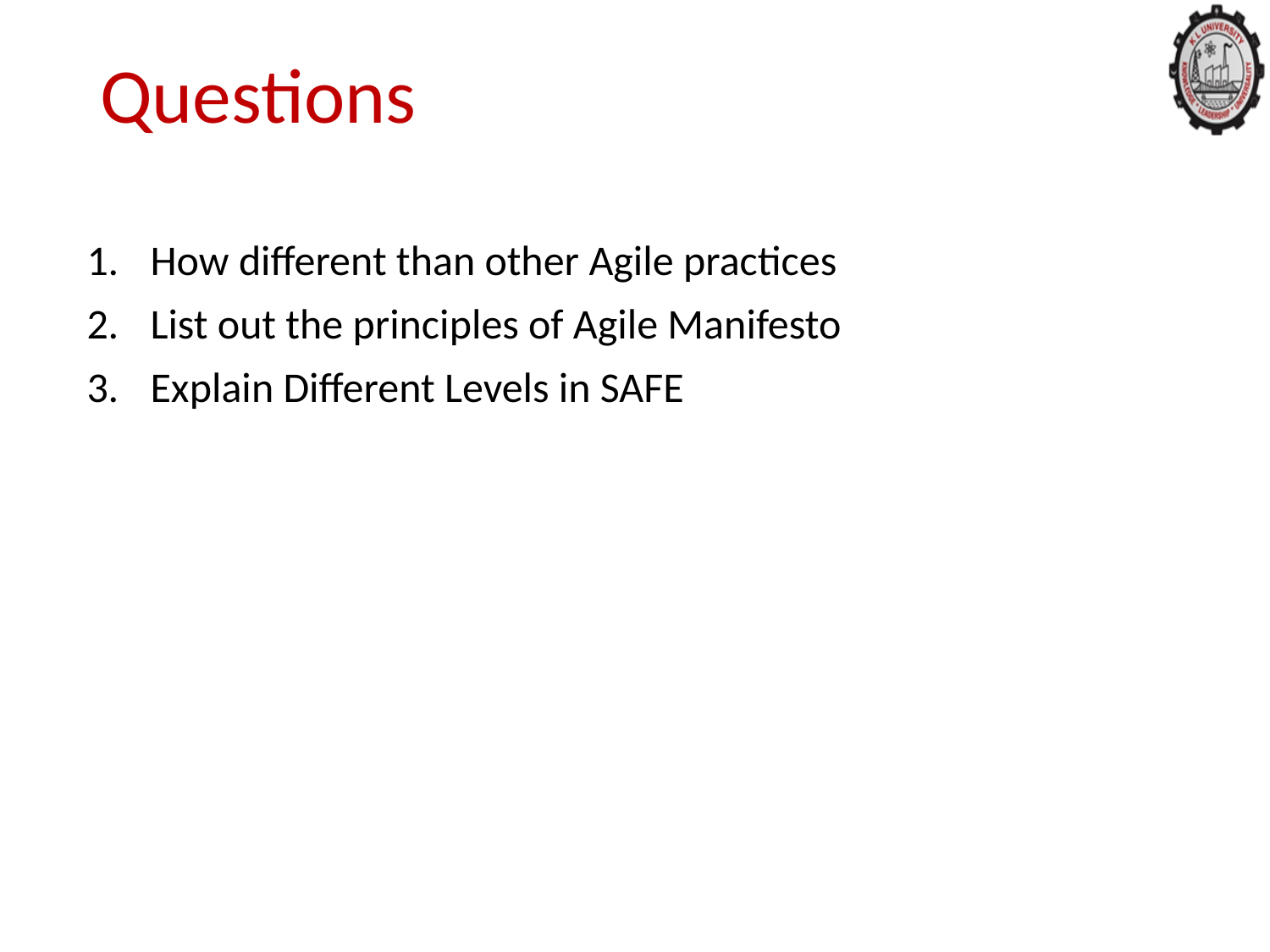

# Questions
How different than other Agile practices
List out the principles of Agile Manifesto
Explain Different Levels in SAFE